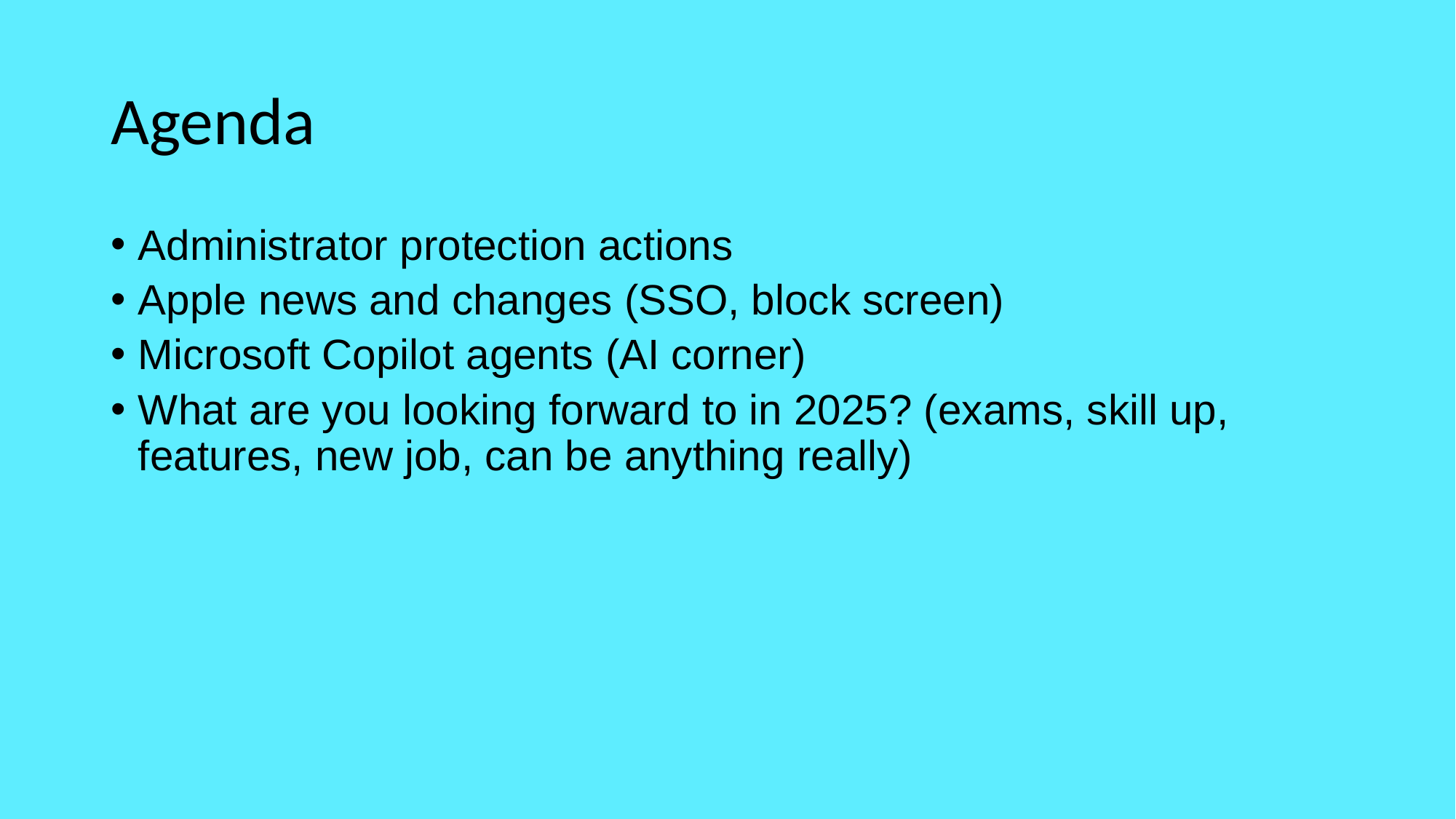

# Agenda
Administrator protection actions
Apple news and changes (SSO, block screen)
Microsoft Copilot agents (AI corner)
What are you looking forward to in 2025? (exams, skill up, features, new job, can be anything really)